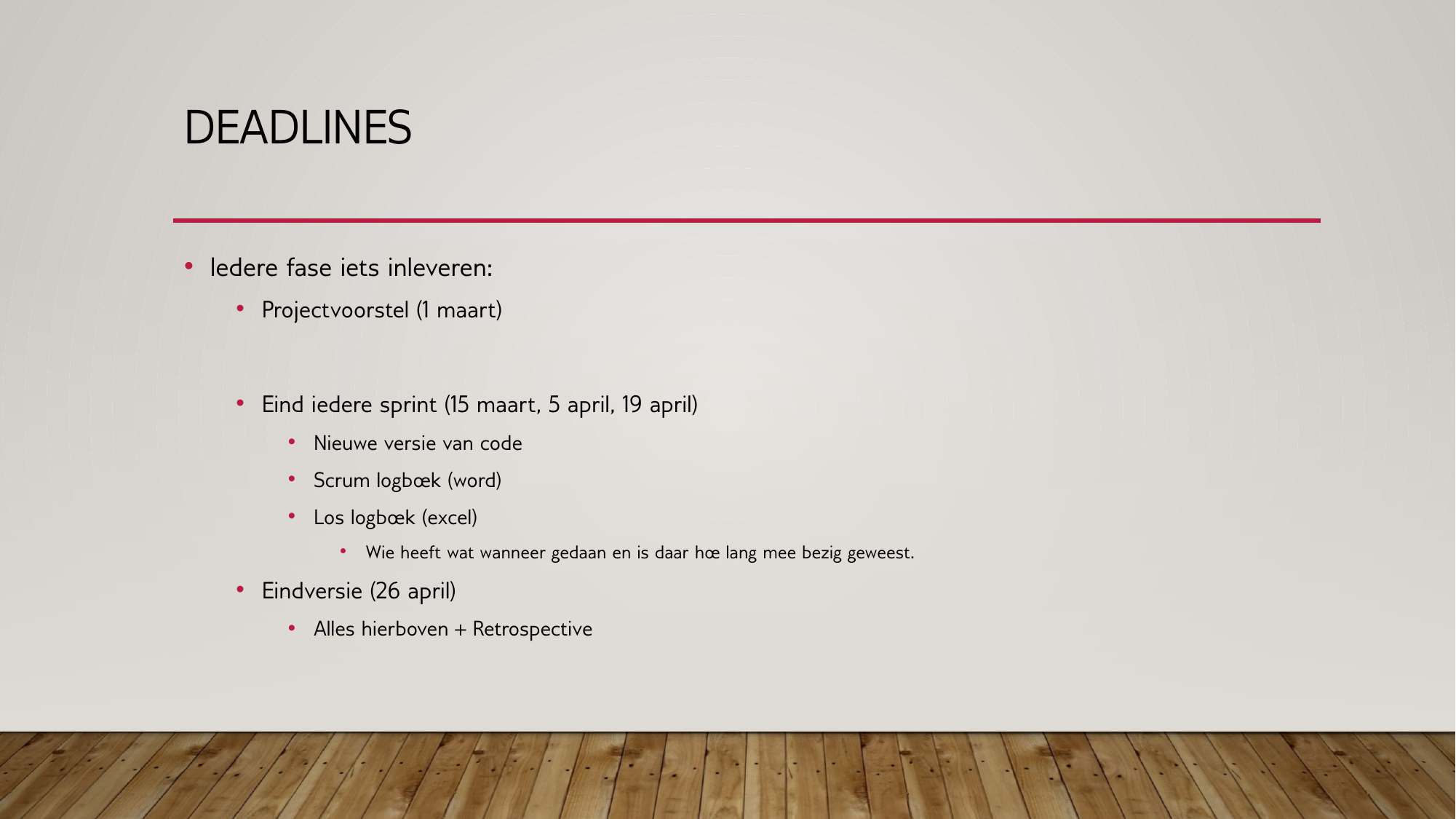

# Deadlines
Iedere fase iets inleveren:
Projectvoorstel (1 maart)

Eind iedere sprint (15 maart, 5 april, 19 april)
Nieuwe versie van code
Scrum logboek (word)
Los logboek (excel)
Wie heeft wat wanneer gedaan en is daar hoe lang mee bezig geweest.
Eindversie (26 april)
Alles hierboven + Retrospective